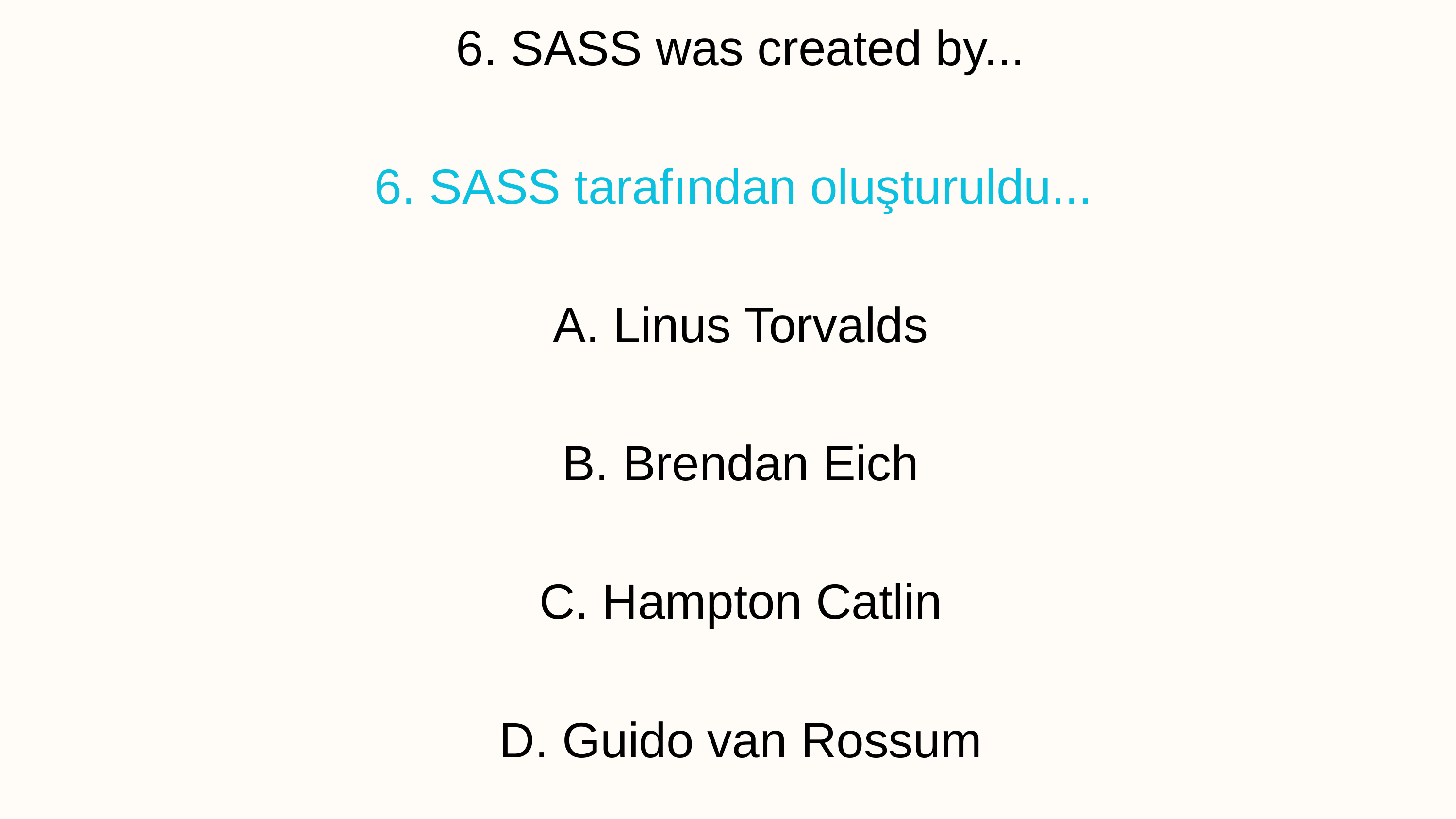

6. SASS was created by...

6. SASS tarafından oluşturuldu...

A. Linus Torvalds

B. Brendan Eich

C. Hampton Catlin

D. Guido van Rossum